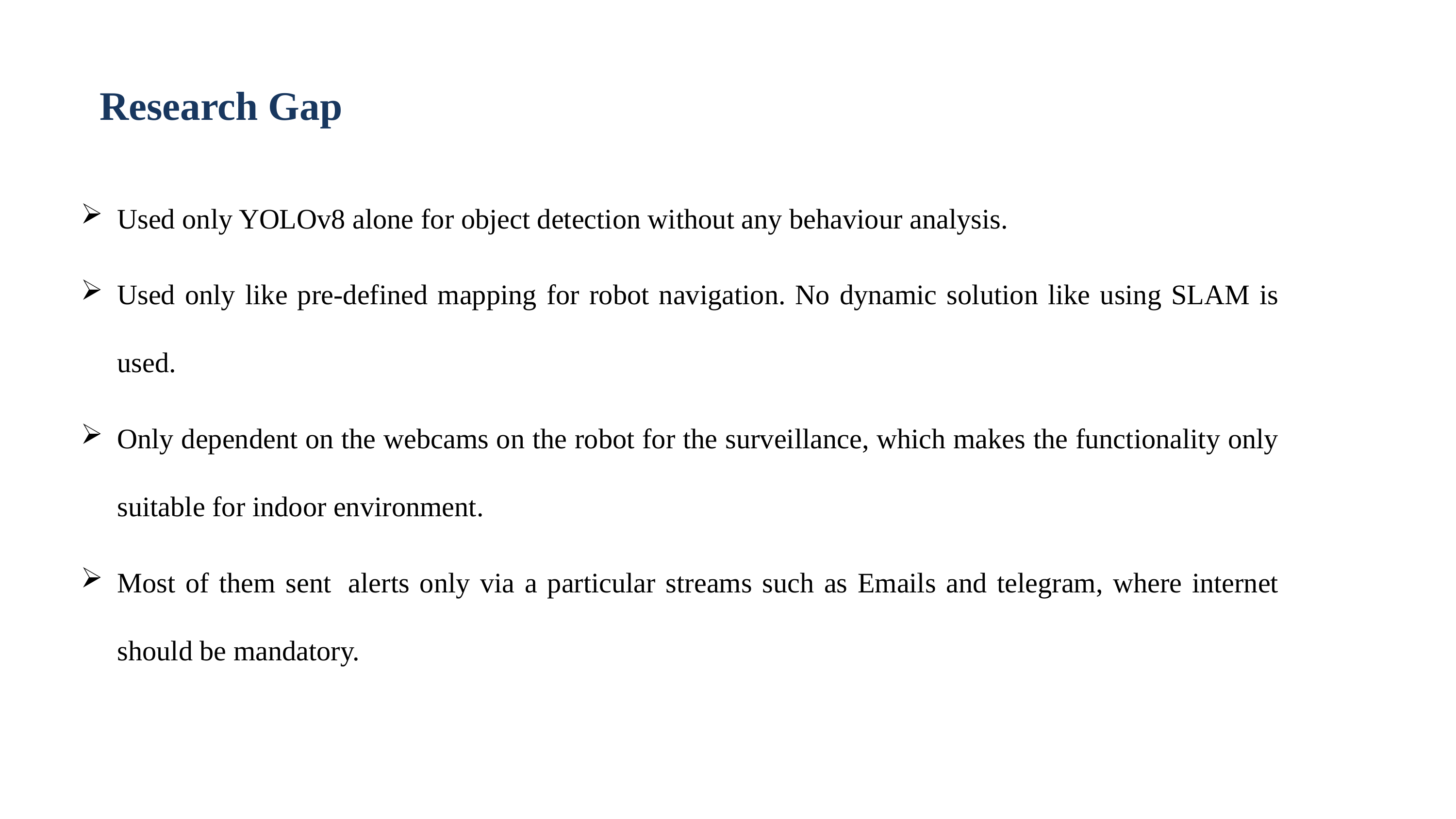

Research Gap
Used only YOLOv8 alone for object detection without any behaviour analysis.
Used only like pre-defined mapping for robot navigation. No dynamic solution like using SLAM is used.
Only dependent on the webcams on the robot for the surveillance, which makes the functionality only suitable for indoor environment.
Most of them sent  alerts only via a particular streams such as Emails and telegram, where internet should be mandatory.